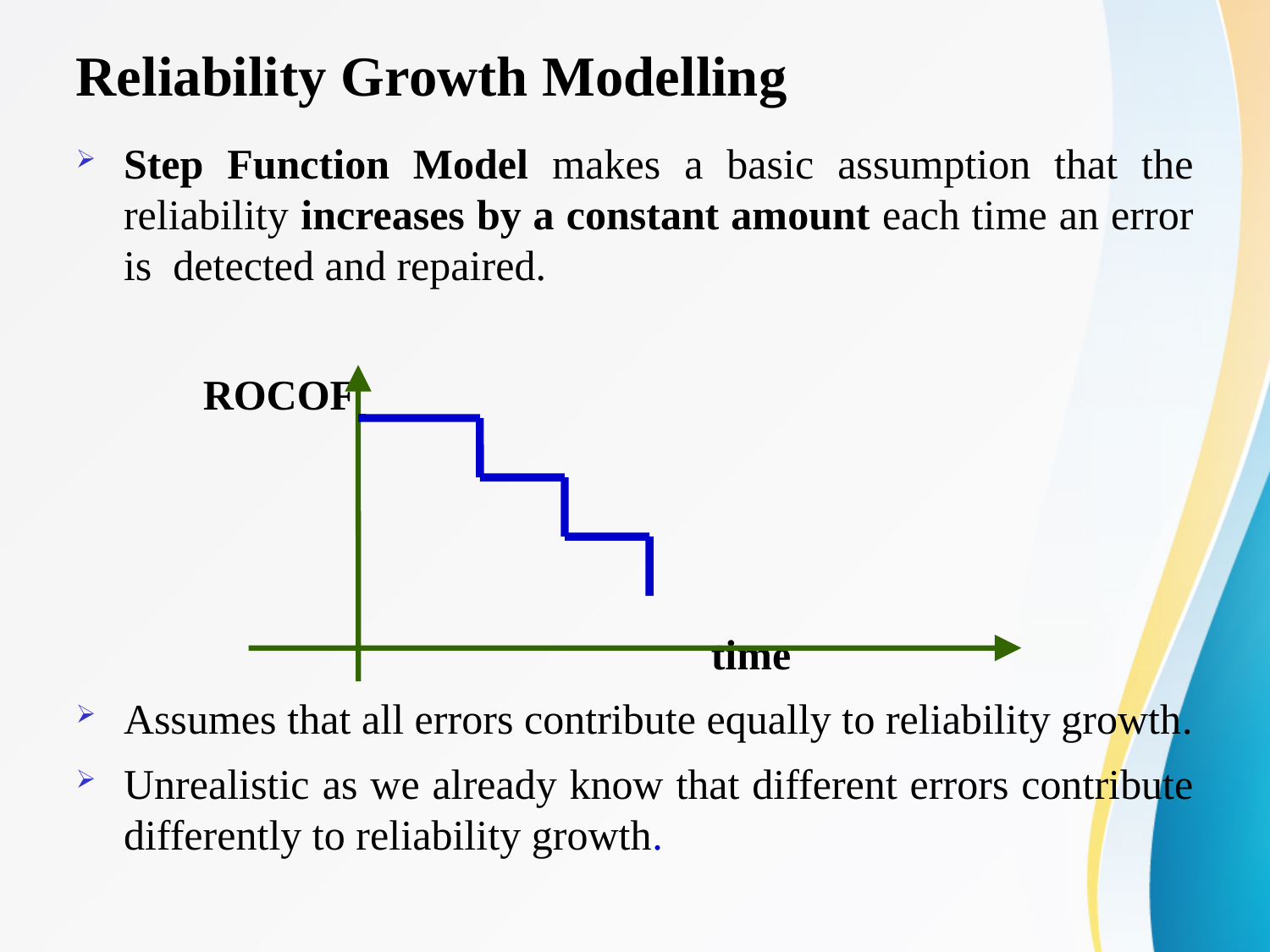

# Reliability Growth Modelling
Step Function Model makes a basic assumption that the reliability increases by a constant amount each time an error is  detected and repaired.

	ROCOF

					time
Assumes that all errors contribute equally to reliability growth.
Unrealistic as we already know that different errors contribute differently to reliability growth.

13